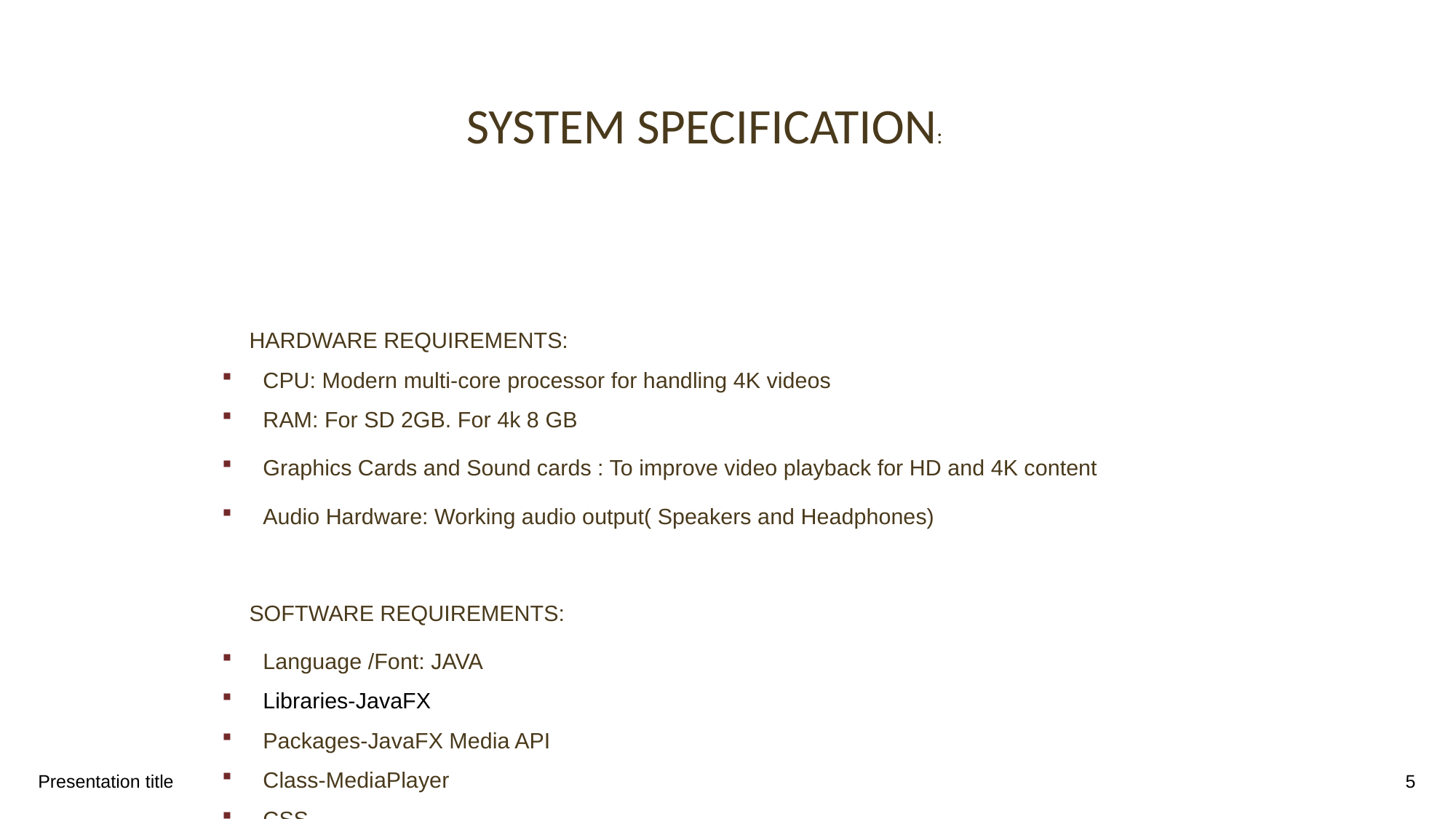

# SYSTEM SPECIFICATION:
HARDWARE REQUIREMENTS:
CPU: Modern multi-core processor for handling 4K videos
RAM: For SD 2GB. For 4k 8 GB
Graphics Cards and Sound cards : To improve video playback for HD and 4K content
Audio Hardware: Working audio output( Speakers and Headphones)

SOFTWARE REQUIREMENTS:
Language /Font: JAVA
Libraries-JavaFX
Packages-JavaFX Media API
Class-MediaPlayer
CSS

Presentation title
5